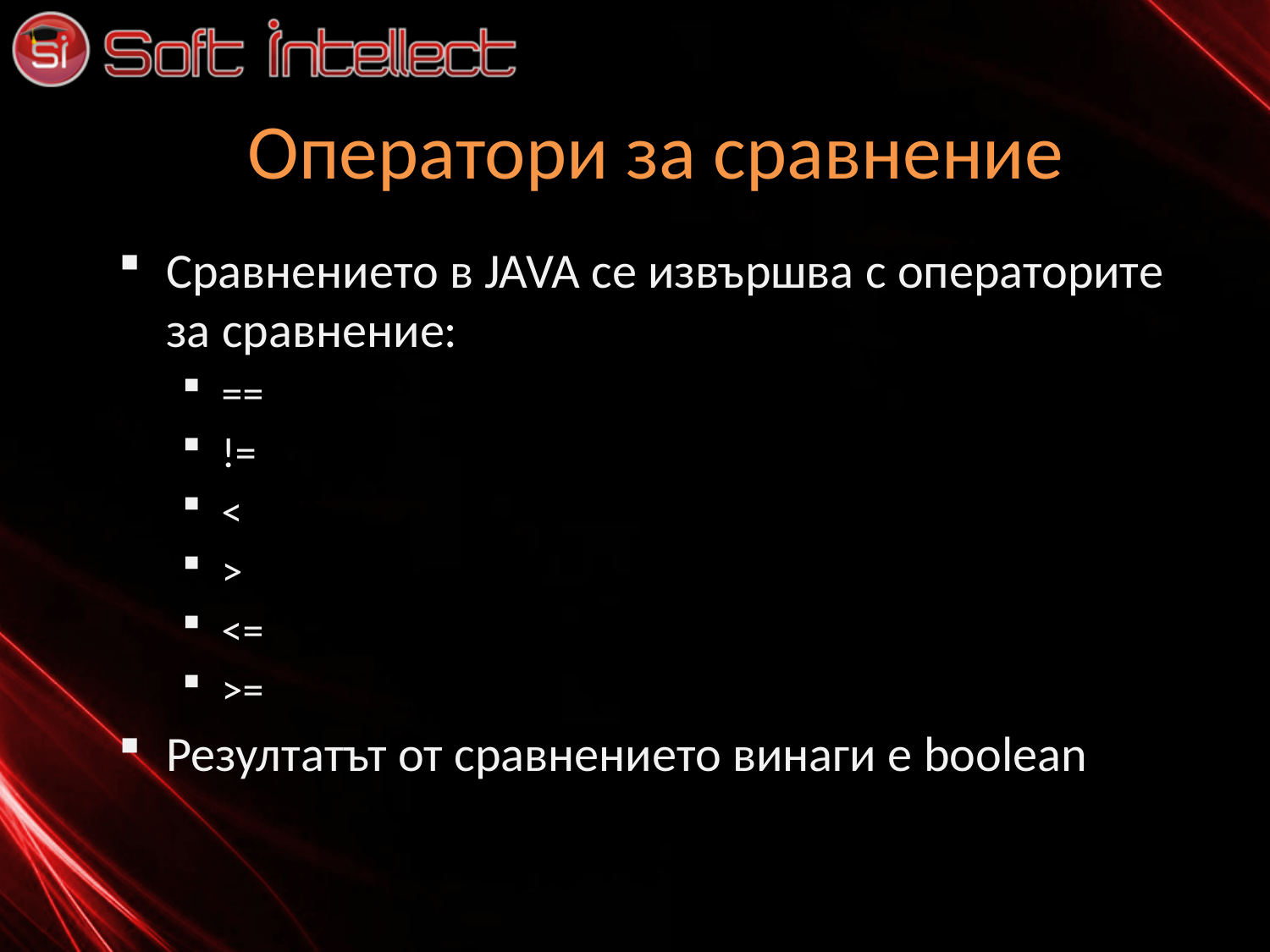

# Оператори за сравнение
Сравнението в JAVA се извършва с операторите за сравнение:
==
!=
<
>
<=
>=
Резултатът от сравнението винаги е boolean